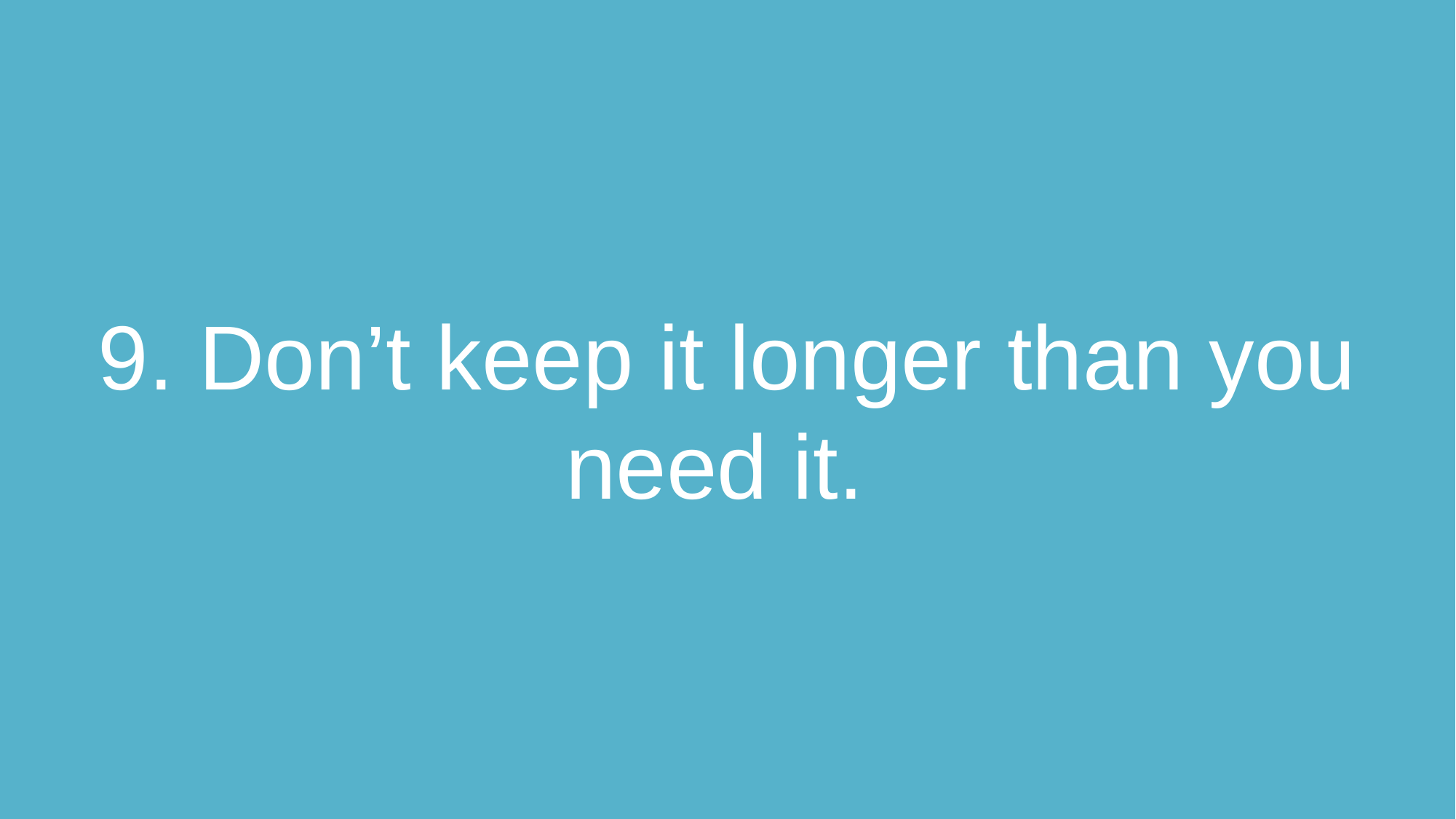

9. Don’t keep it longer than you need it.